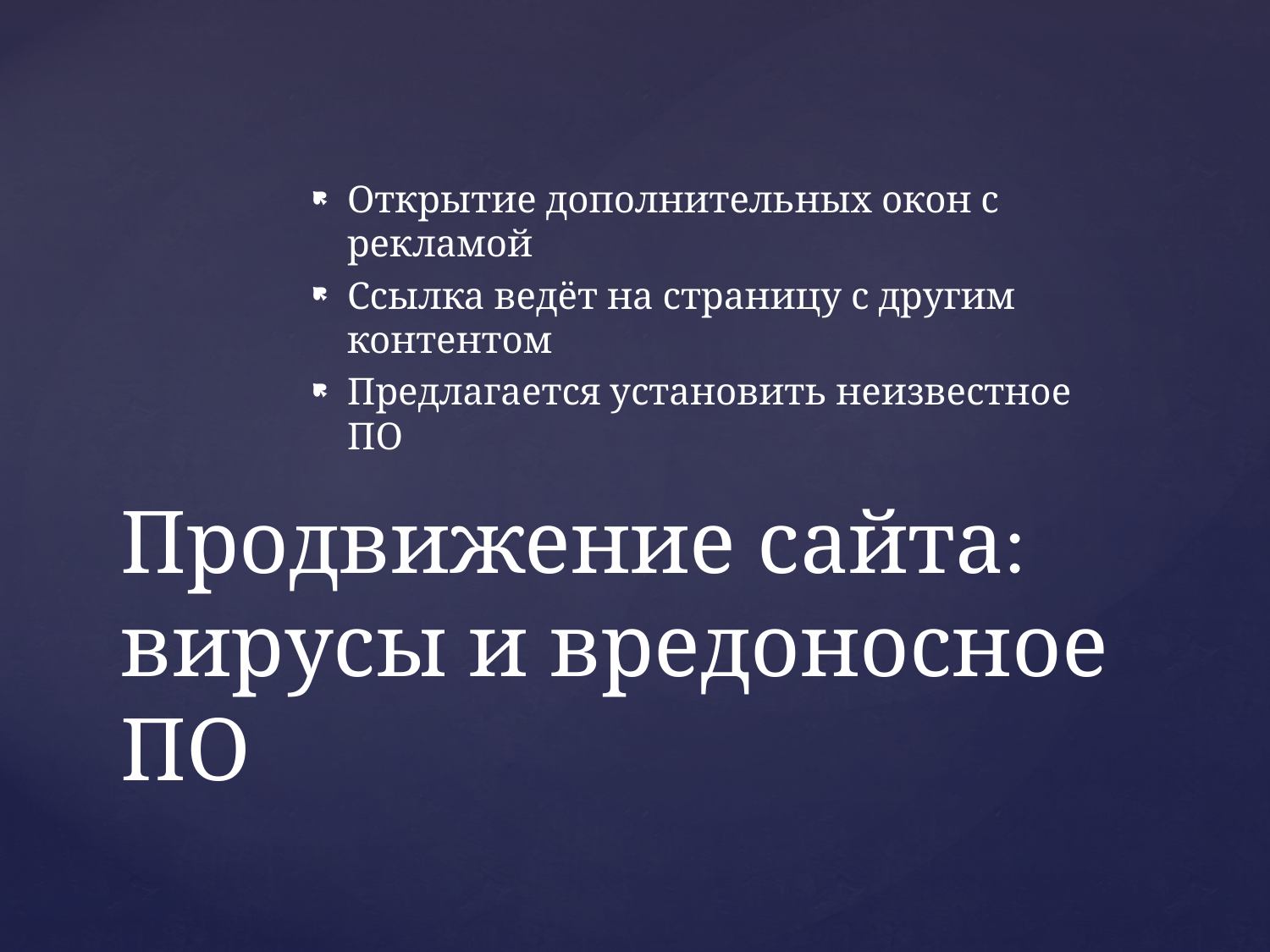

Открытие дополнительных окон с рекламой
Ссылка ведёт на страницу с другим контентом
Предлагается установить неизвестное ПО

# Продвижение сайта: вирусы и вредоносное ПО